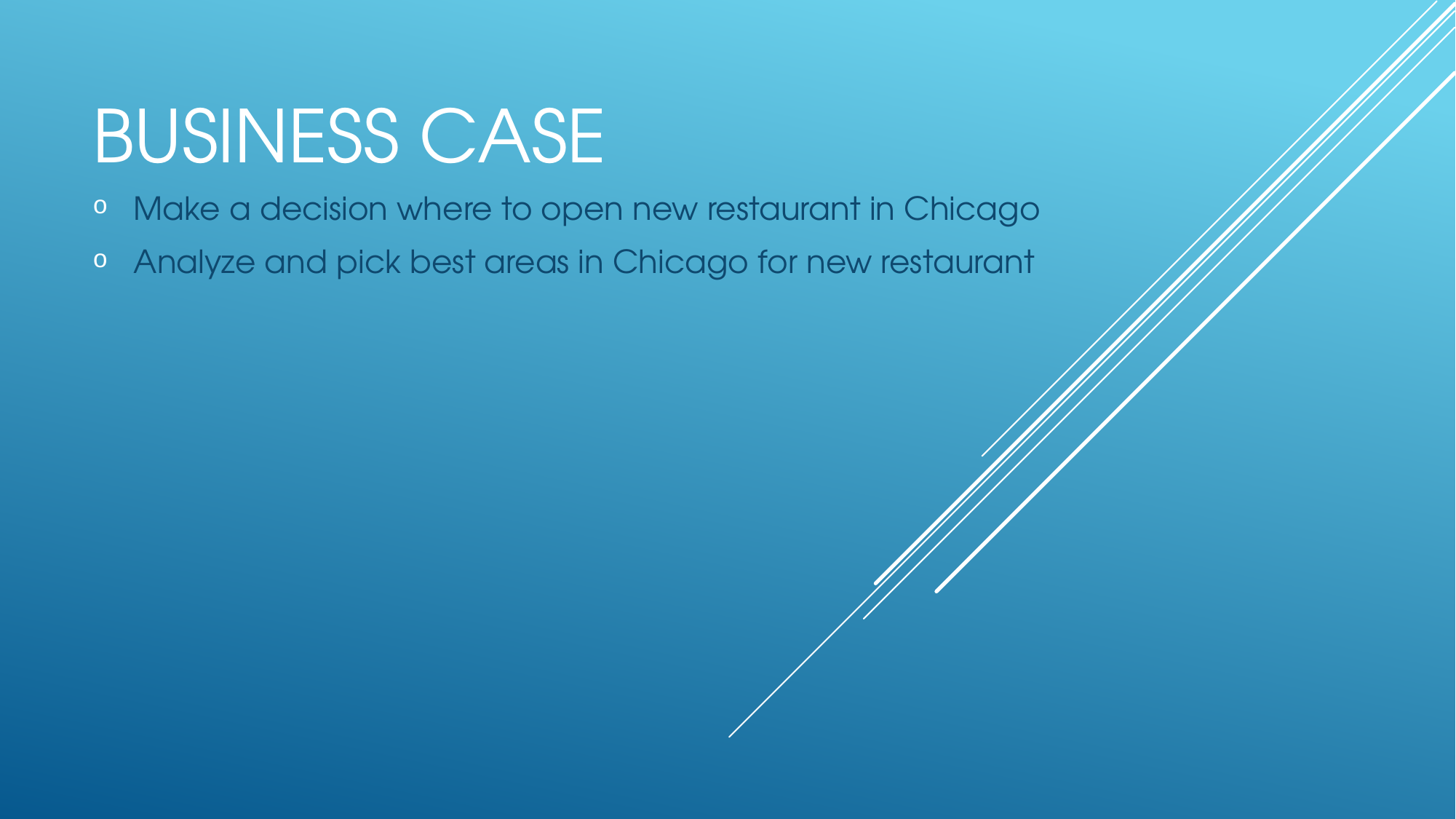

# Business case
Make a decision where to open new restaurant in Chicago
Analyze and pick best areas in Chicago for new restaurant